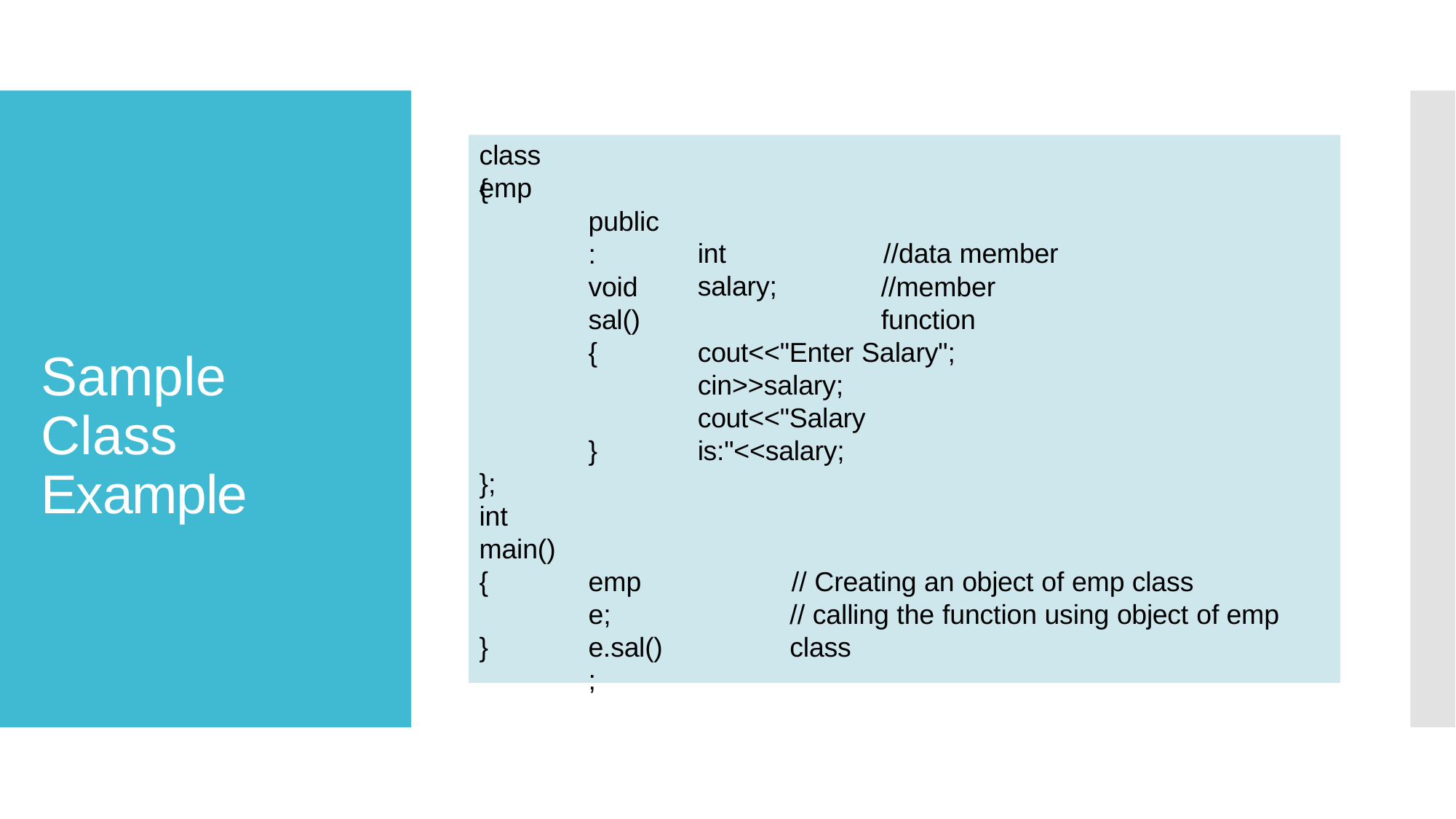

# class emp
{
public:
int salary;
//data member
//member function
void sal()
{
cout<<"Enter Salary";
cin>>salary;
cout<<"Salary is:"<<salary;
Sample Class  Example
}
};
int main()
{
emp e;  e.sal();
// Creating an object of emp class
// calling the function using object of emp class
}